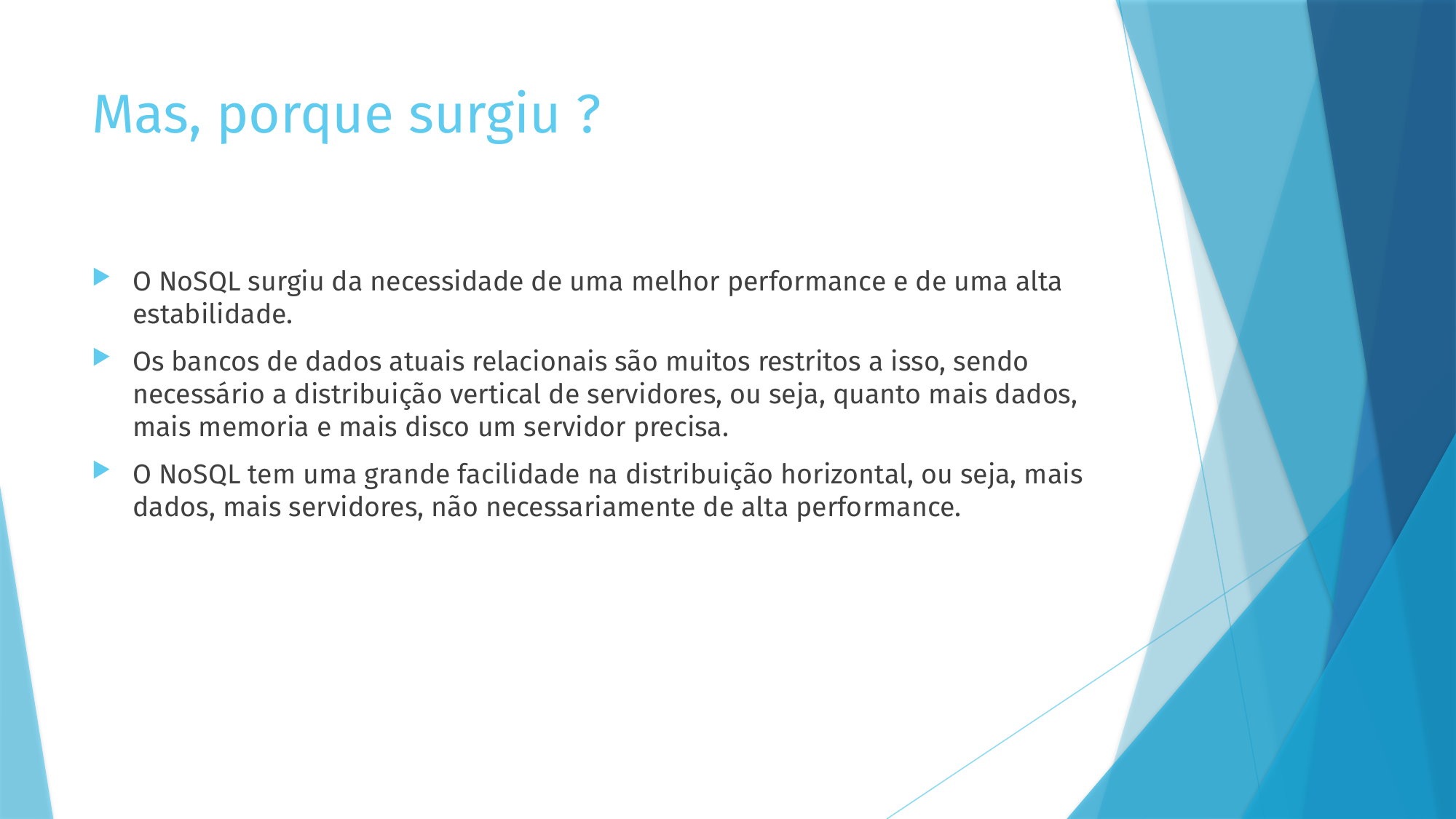

# Mas, porque surgiu ?
O NoSQL surgiu da necessidade de uma melhor performance e de uma alta estabilidade.
Os bancos de dados atuais relacionais são muitos restritos a isso, sendo necessário a distribuição vertical de servidores, ou seja, quanto mais dados, mais memoria e mais disco um servidor precisa.
O NoSQL tem uma grande facilidade na distribuição horizontal, ou seja, mais dados, mais servidores, não necessariamente de alta performance.